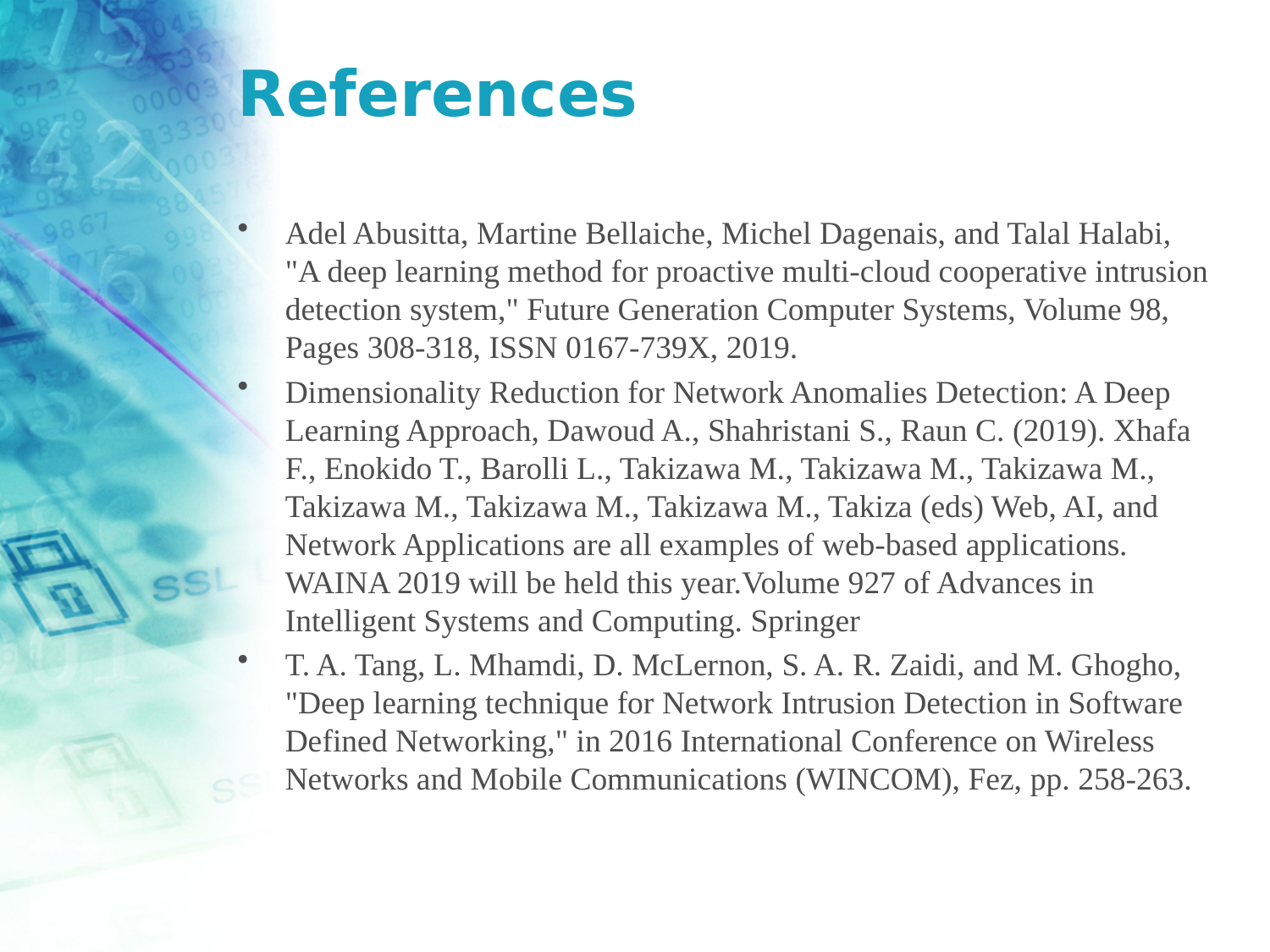

# References
Adel Abusitta, Martine Bellaiche, Michel Dagenais, and Talal Halabi, "A deep learning method for proactive multi-cloud cooperative intrusion detection system," Future Generation Computer Systems, Volume 98, Pages 308-318, ISSN 0167-739X, 2019.
Dimensionality Reduction for Network Anomalies Detection: A Deep Learning Approach, Dawoud A., Shahristani S., Raun C. (2019). Xhafa F., Enokido T., Barolli L., Takizawa M., Takizawa M., Takizawa M., Takizawa M., Takizawa M., Takizawa M., Takiza (eds) Web, AI, and Network Applications are all examples of web-based applications. WAINA 2019 will be held this year.Volume 927 of Advances in Intelligent Systems and Computing. Springer
T. A. Tang, L. Mhamdi, D. McLernon, S. A. R. Zaidi, and M. Ghogho, "Deep learning technique for Network Intrusion Detection in Software Defined Networking," in 2016 International Conference on Wireless Networks and Mobile Communications (WINCOM), Fez, pp. 258-263.